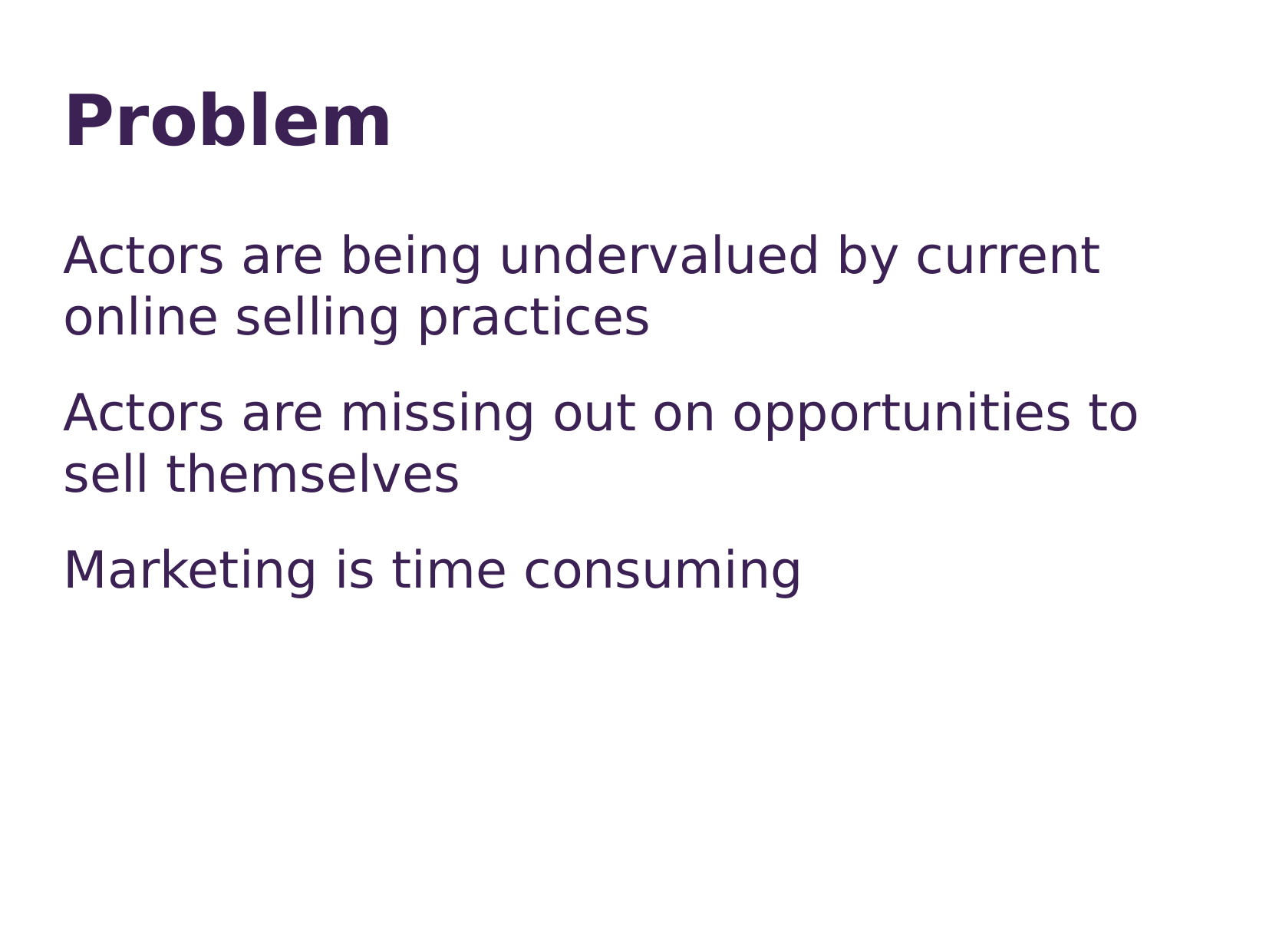

Problem
Actors are being undervalued by current online selling practices

Actors are missing out on opportunities to sell themselves

Marketing is time consuming